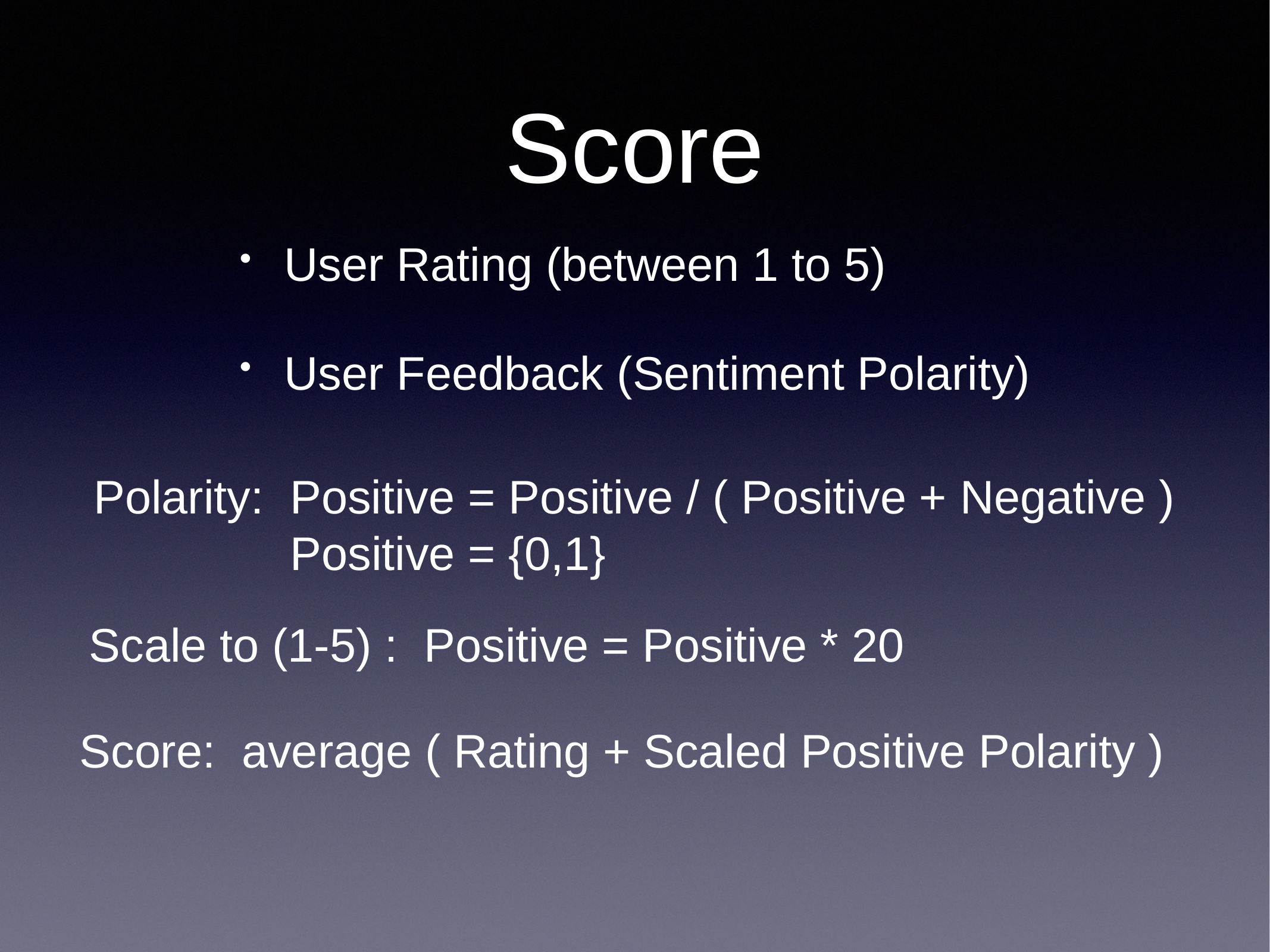

# Score
User Rating (between 1 to 5)
User Feedback (Sentiment Polarity)
Polarity:  Positive = Positive / ( Positive + Negative )
               Positive = {0,1}
Scale to (1-5) :  Positive = Positive * 20
Score:  average ( Rating + Scaled Positive Polarity )